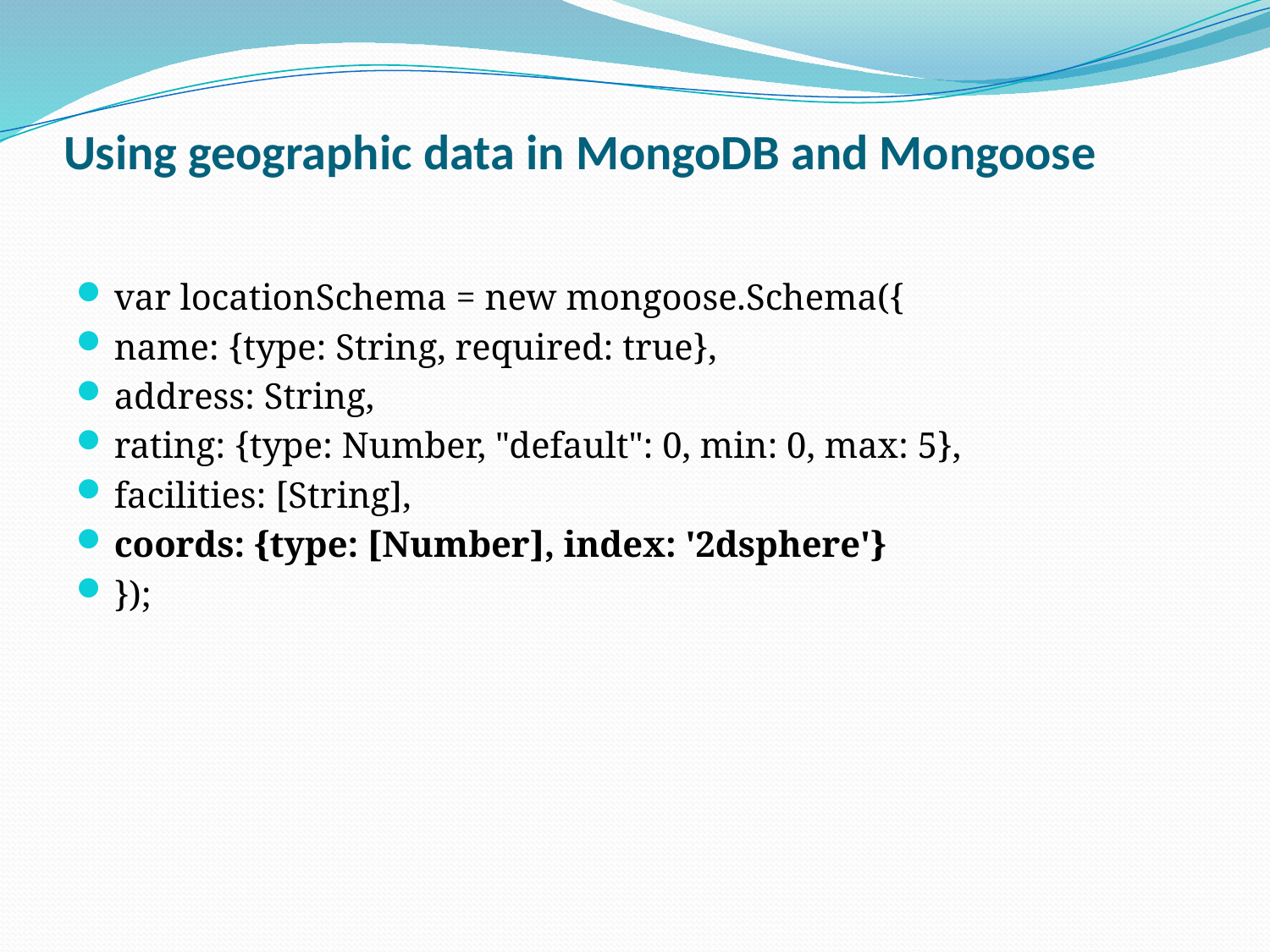

# Using geographic data in MongoDB and Mongoose
var locationSchema = new mongoose.Schema({
name: {type: String, required: true},
address: String,
rating: {type: Number, "default": 0, min: 0, max: 5},
facilities: [String],
coords: {type: [Number], index: '2dsphere'}
});